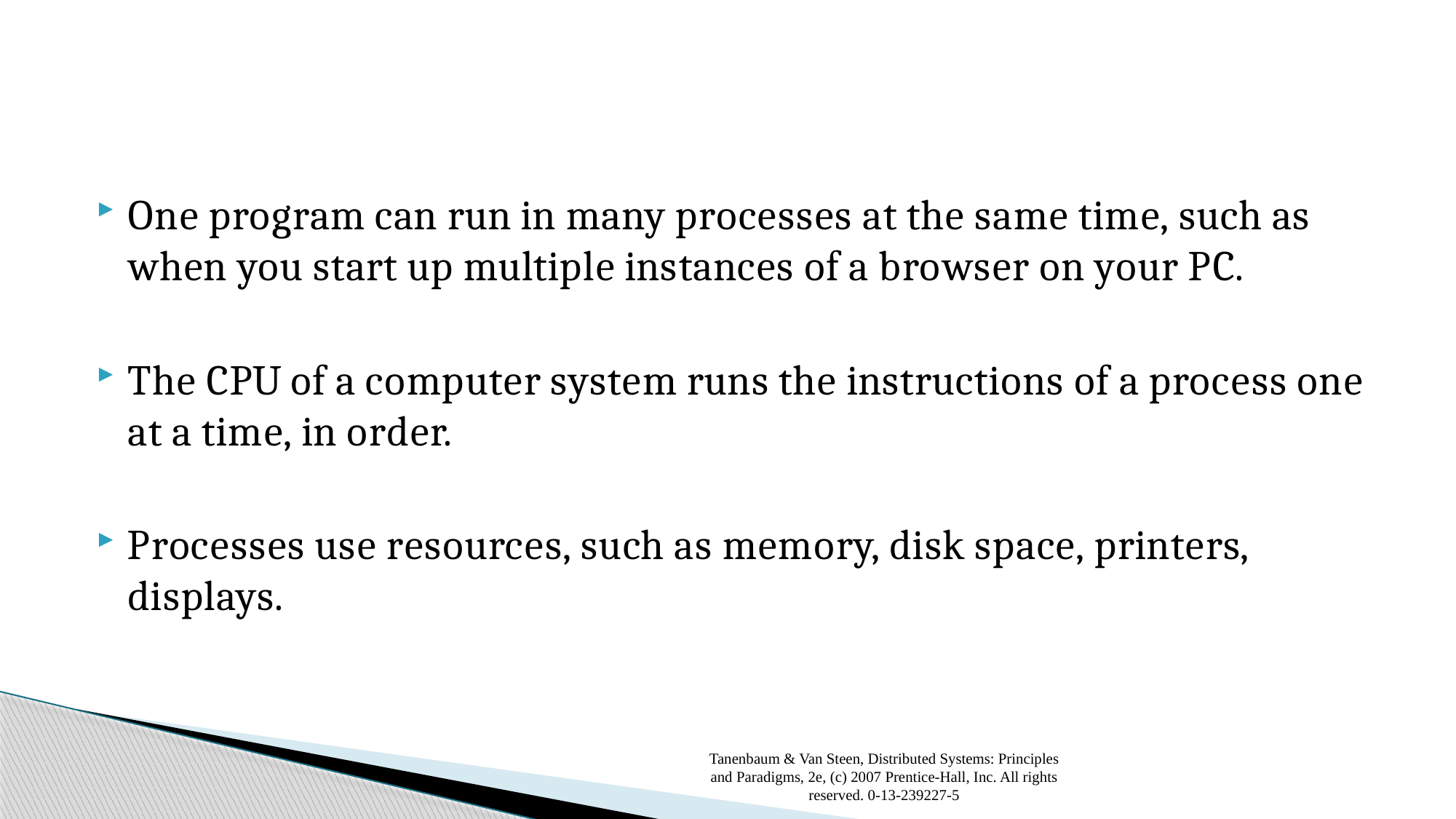

#
One program can run in many processes at the same time, such as when you start up multiple instances of a browser on your PC.

The CPU of a computer system runs the instructions of a process one at a time, in order.

Processes use resources, such as memory, disk space, printers, displays.
Tanenbaum & Van Steen, Distributed Systems: Principles and Paradigms, 2e, (c) 2007 Prentice-Hall, Inc. All rights reserved. 0-13-239227-5